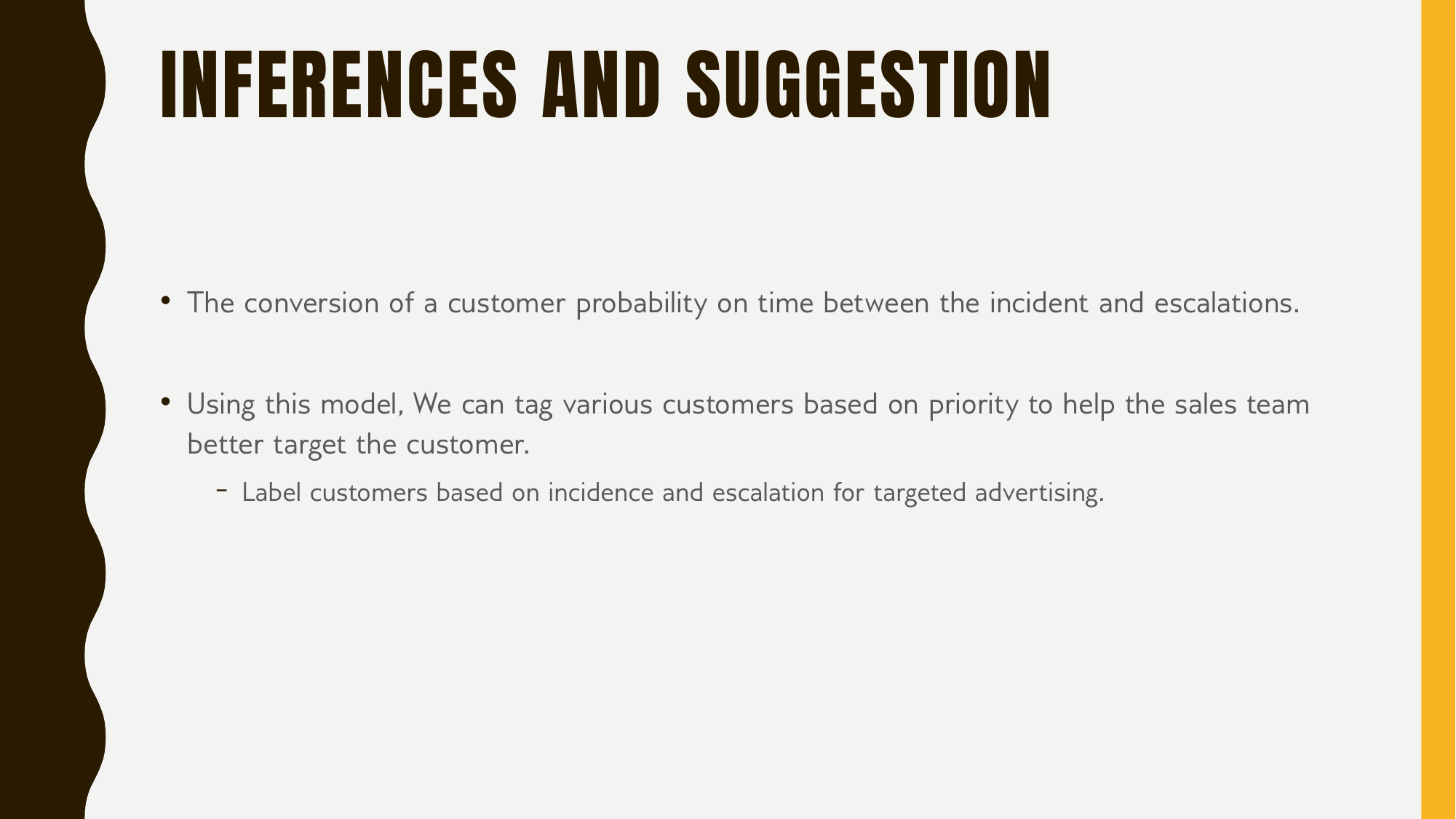

# Inferences and Suggestion
The conversion of a customer probability on time between the incident and escalations.

Using this model, We can tag various customers based on priority to help the sales team better target the customer.
Label customers based on incidence and escalation for targeted advertising.